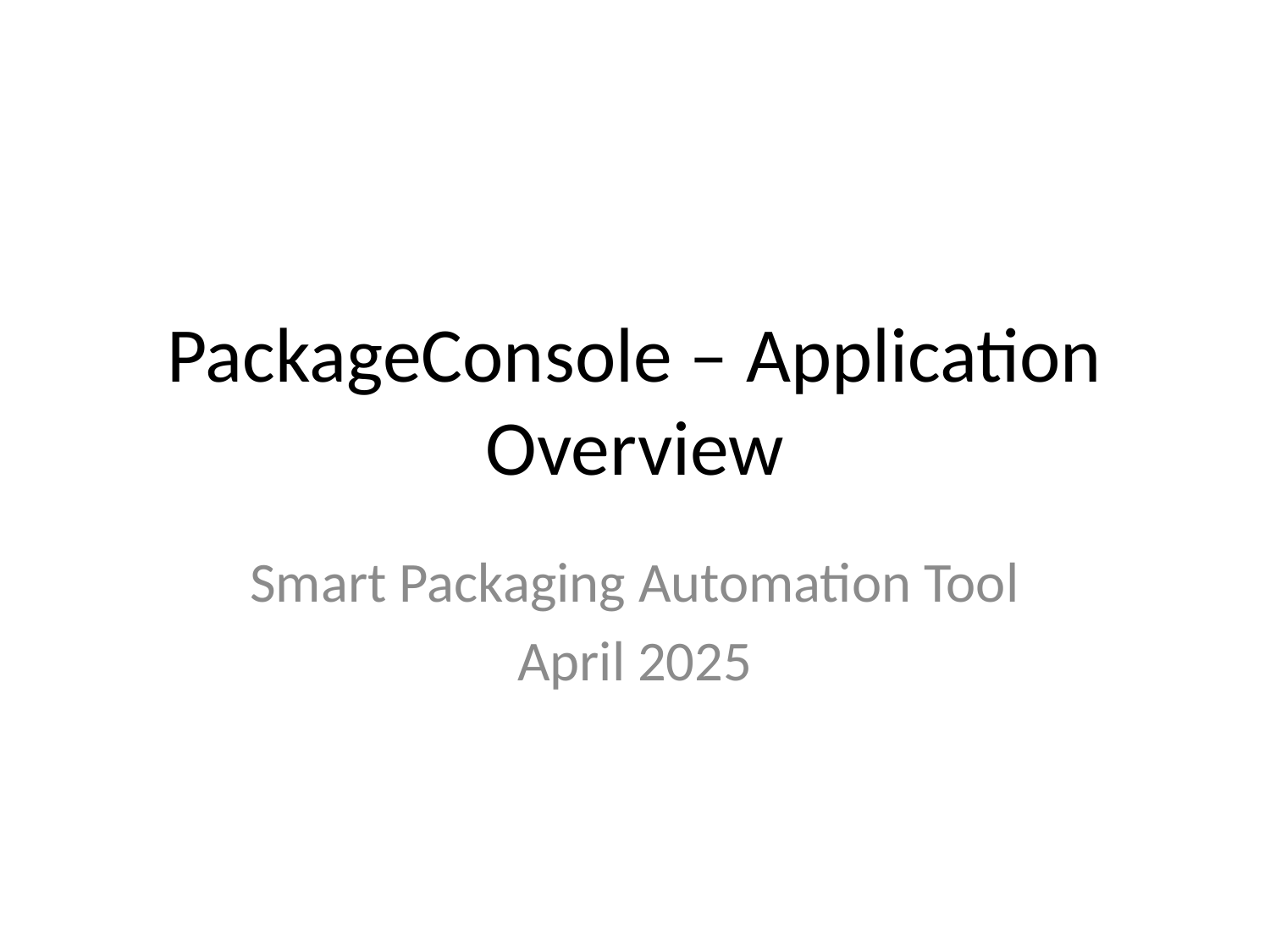

# PackageConsole – Application Overview
Smart Packaging Automation Tool
April 2025